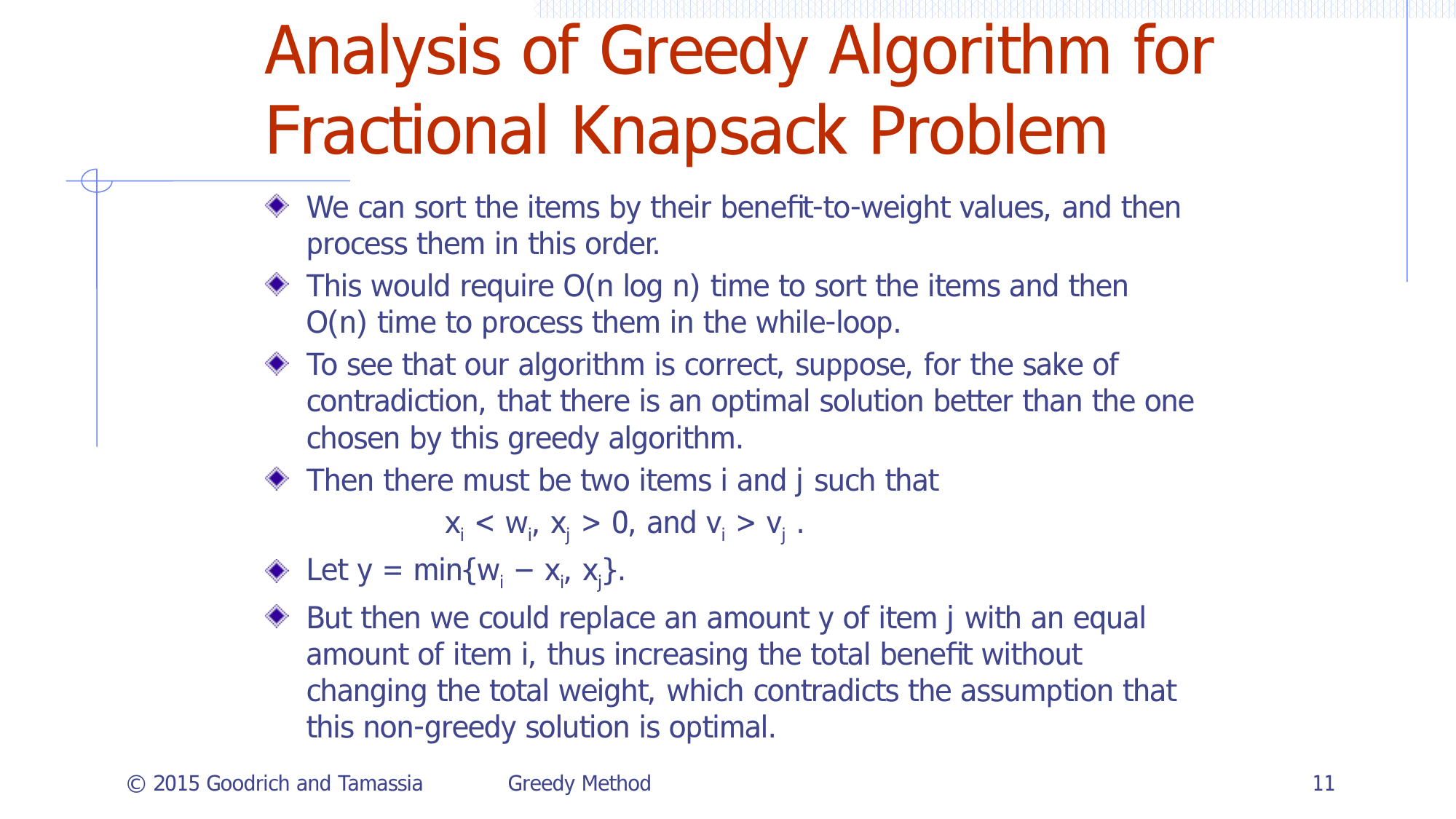

# Analysis of Greedy Algorithm for Fractional Knapsack Problem
We can sort the items by their benefit-to-weight values, and then process them in this order.
This would require O(n log n) time to sort the items and then O(n) time to process them in the while-loop.
To see that our algorithm is correct, suppose, for the sake of contradiction, that there is an optimal solution better than the one chosen by this greedy algorithm.
Then there must be two items i and j such that
                   xi < wi, xj > 0, and vi > vj .
Let y = min{wi − xi, xj}.
But then we could replace an amount y of item j with an equal amount of item i, thus increasing the total benefit without changing the total weight, which contradicts the assumption that this non-greedy solution is optimal.
Greedy Method
11